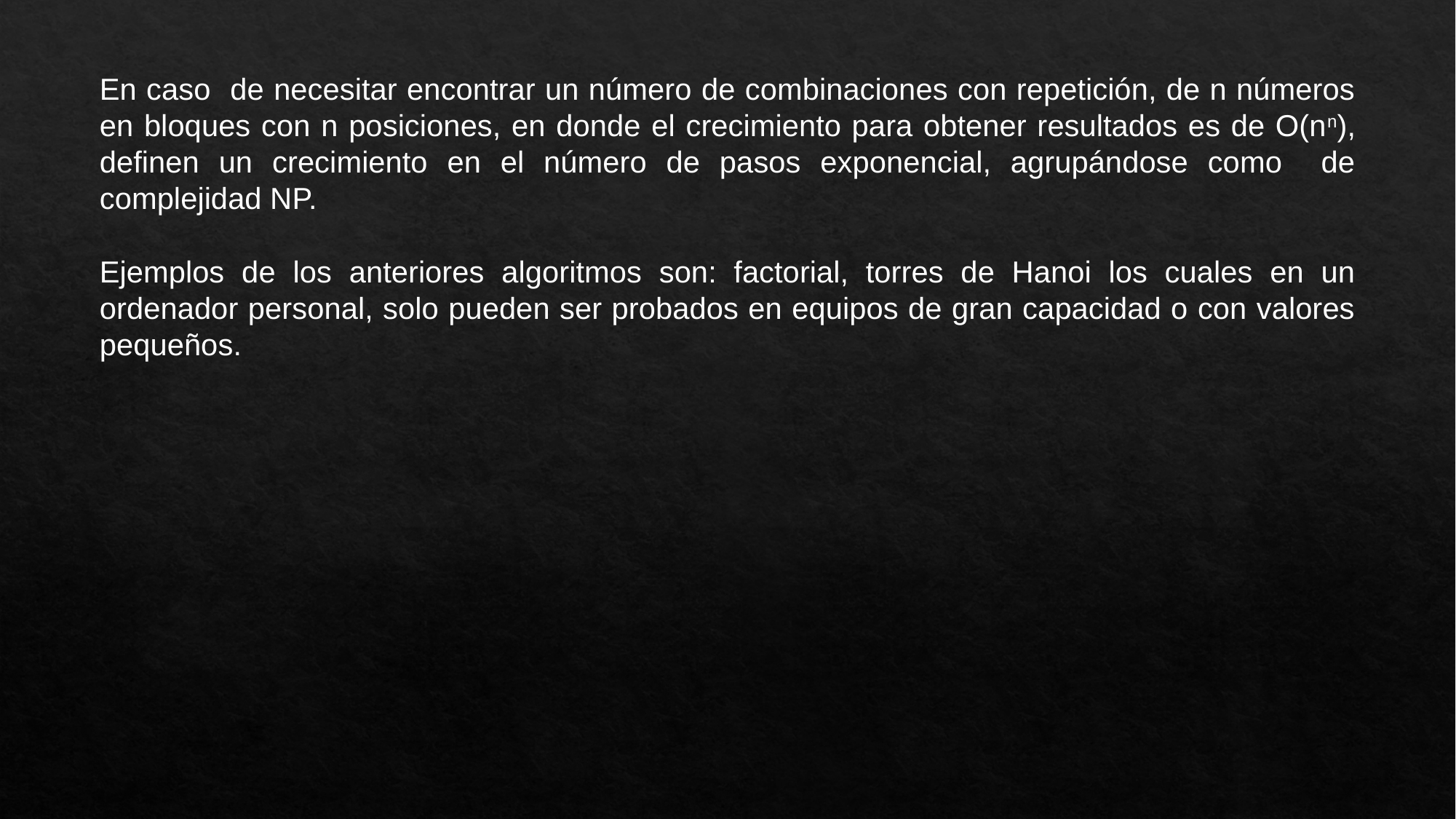

En caso  de necesitar encontrar un número de combinaciones con repetición, de n números en bloques con n posiciones, en donde el crecimiento para obtener resultados es de O(nn), definen un crecimiento en el número de pasos exponencial, agrupándose como  de complejidad NP.

Ejemplos de los anteriores algoritmos son: factorial, torres de Hanoi los cuales en un ordenador personal, solo pueden ser probados en equipos de gran capacidad o con valores pequeños.